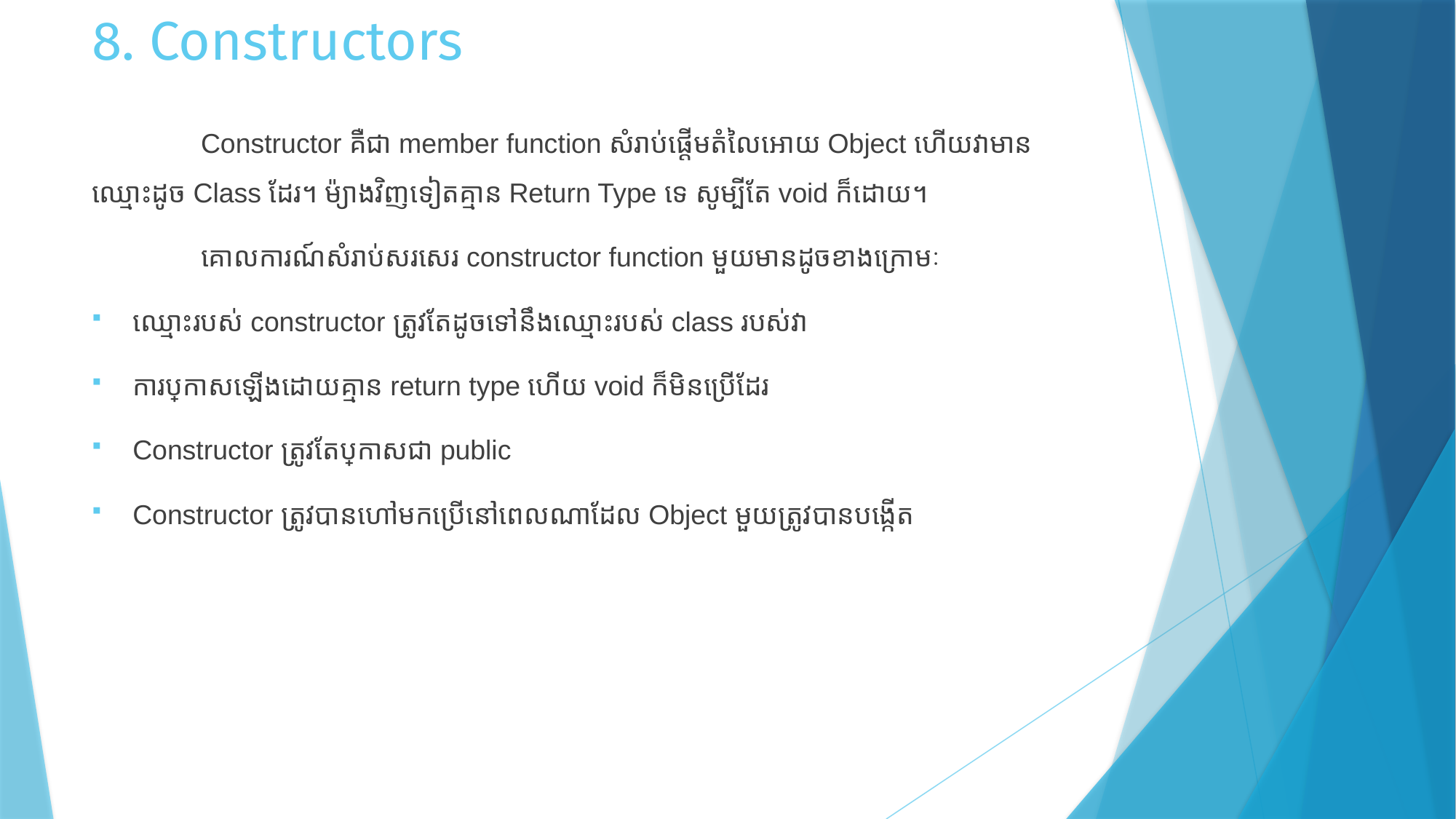

# 8. Constructors
	Constructor គឺជា member function សំរាប់ផ្តើមតំលៃអោយ Object ហើយវាមាន ឈ្មោះដូច Class ដែរ។ ម៉្យាងវិញទៀតគ្មាន Return Type ទេ សូម្បីតែ void ក៏ដោយ។
	គោលការណ៍សំរាប់សរសេរ constructor function មួយមានដូចខាងក្រោមៈ
ឈ្មោះរបស់ constructor ត្រូវតែដូចទៅនឹងឈ្មោះរបស់ class របស់វា
ការប្រកាសឡើងដោយគ្មាន return type ហើយ void ក៏មិនប្រើដែរ
Constructor ត្រូវតែប្រកាសជា public
Constructor ត្រូវបានហៅមកប្រើនៅពេលណាដែល Object មួយត្រូវបានបង្កើត